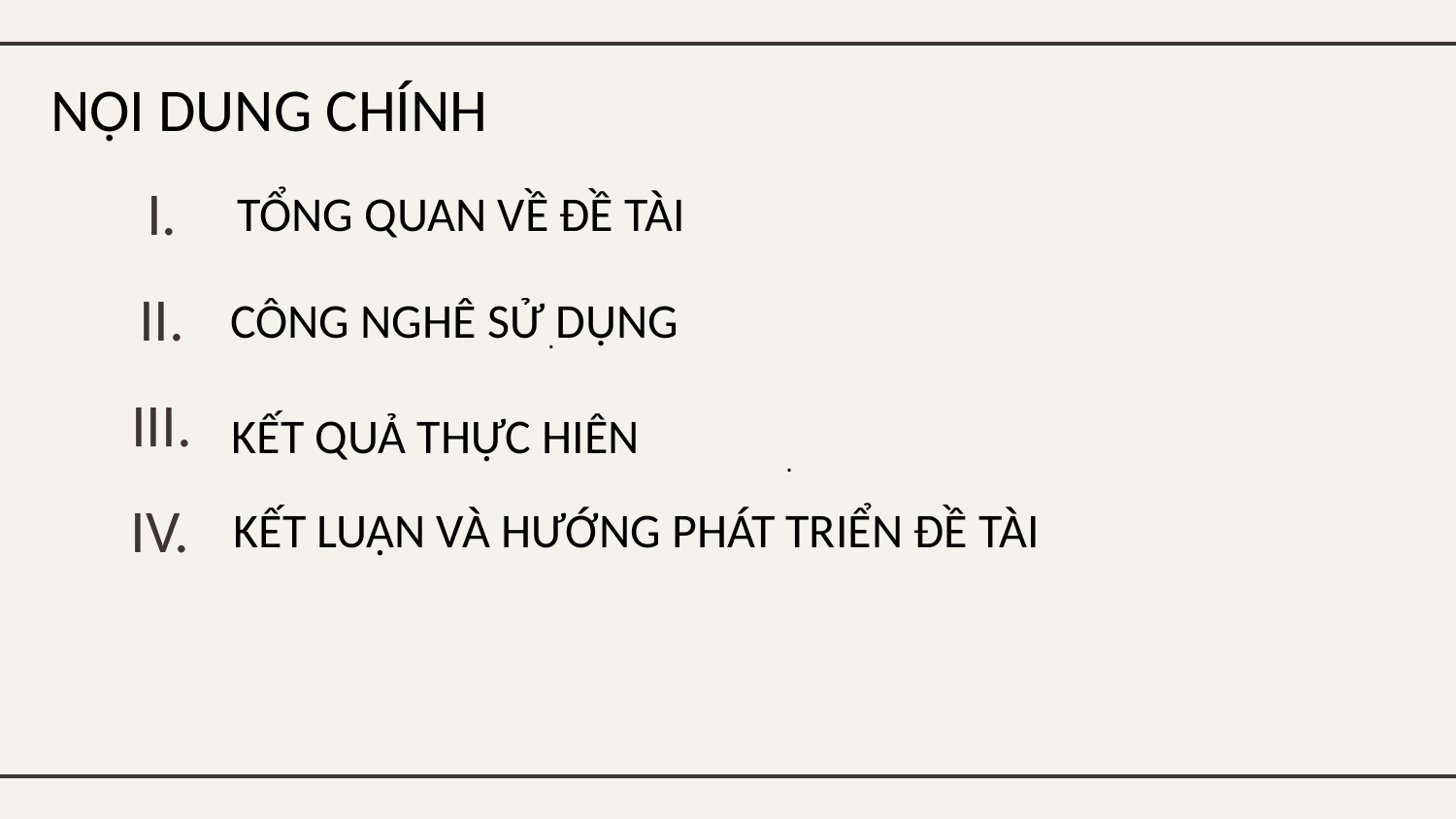

# NỘI DUNG CHÍNH
I.
TỔNG QUAN VỀ ĐỀ TÀI
II.
CÔNG NGHÊ SỬ DỤNG
.
III.
KẾT QUẢ THỰC HIÊN
.
IV.
KẾT LUẬN VÀ HƯỚNG PHÁT TRIỂN ĐỀ TÀI